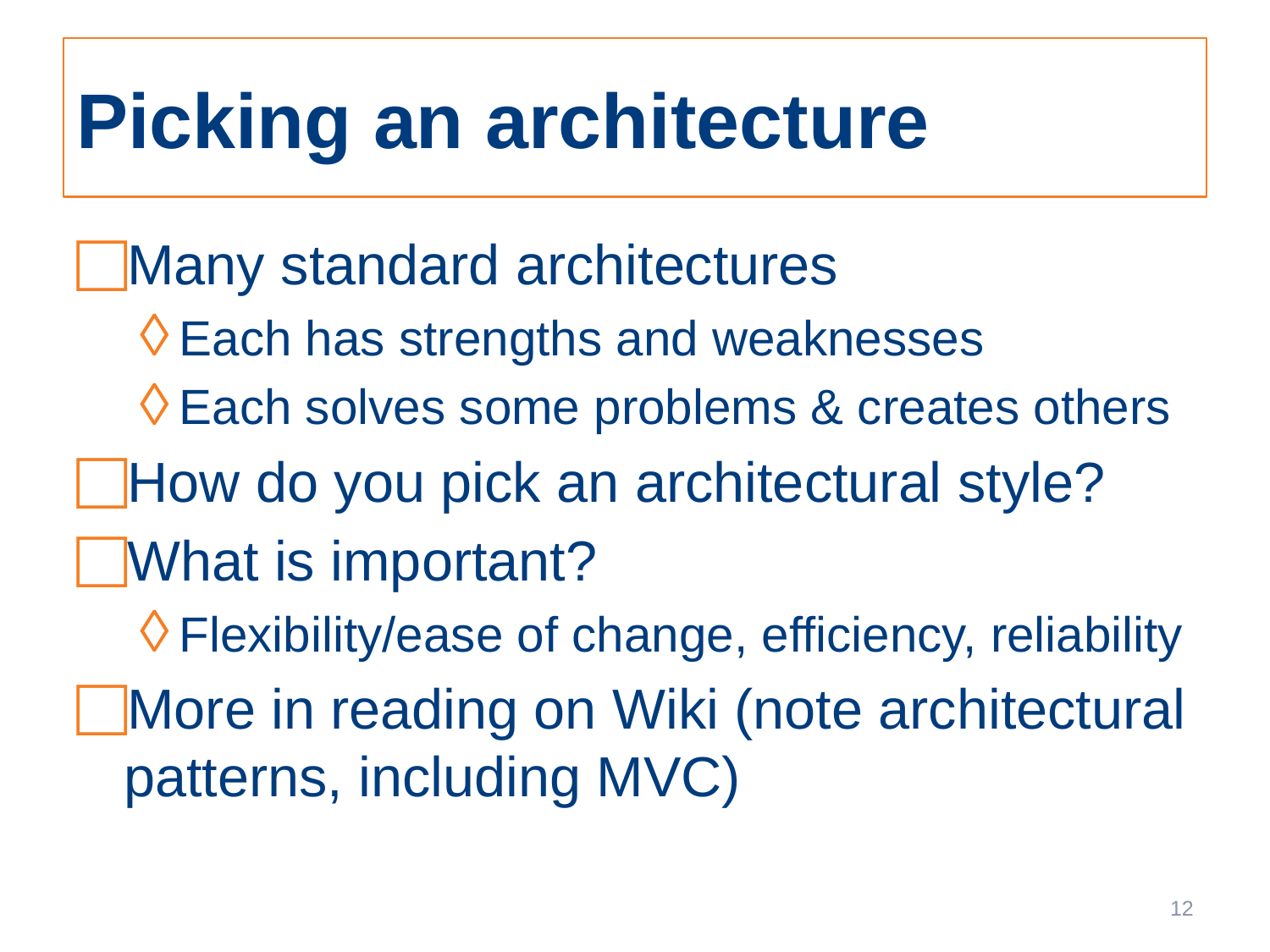

# Picking an architecture
Many standard architectures
Each has strengths and weaknesses
Each solves some problems & creates others
How do you pick an architectural style?
What is important?
Flexibility/ease of change, efficiency, reliability
More in reading on Wiki (note architectural patterns, including MVC)
12